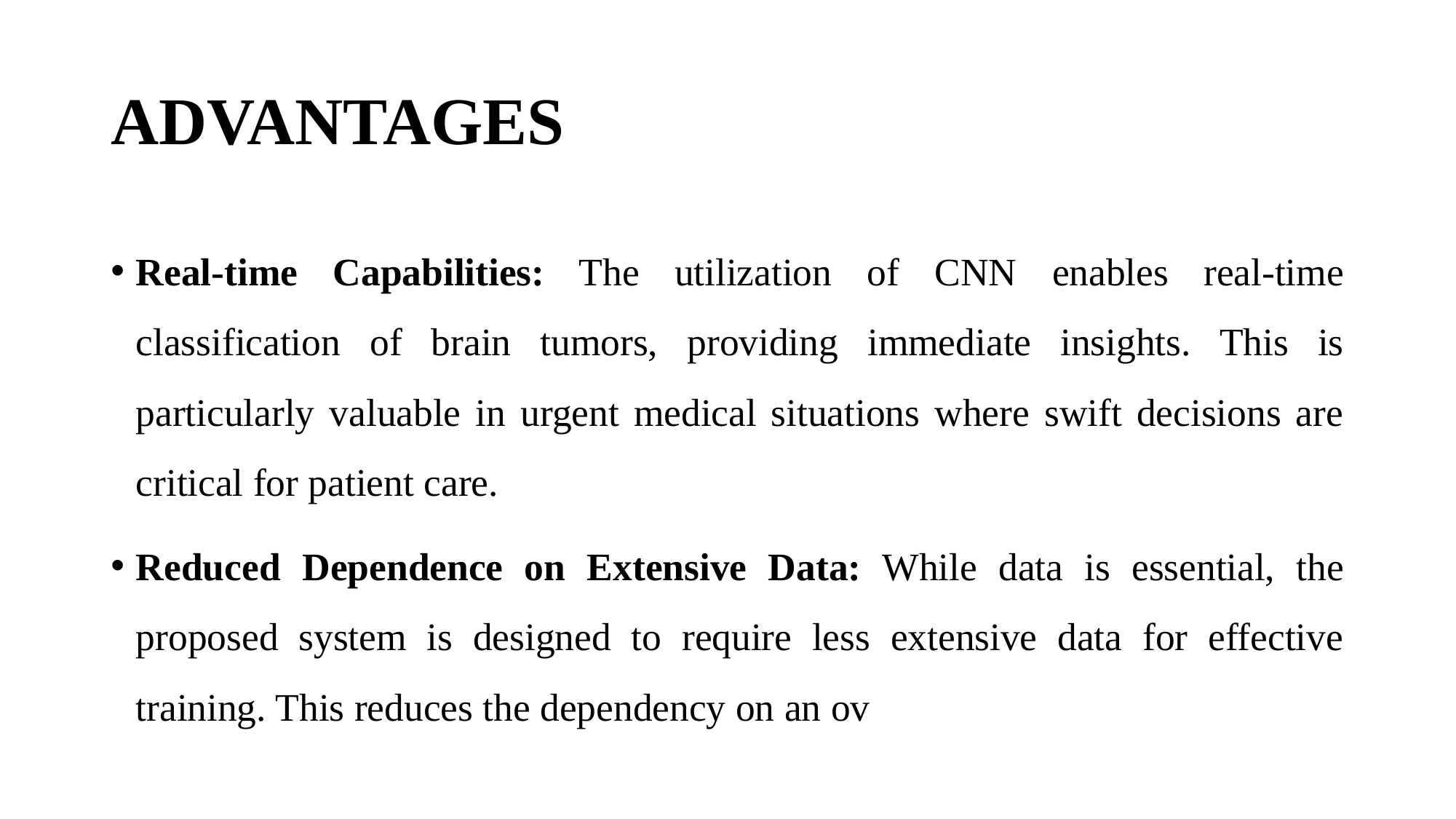

# ADVANTAGES
Real-time Capabilities: The utilization of CNN enables real-time classification of brain tumors, providing immediate insights. This is particularly valuable in urgent medical situations where swift decisions are critical for patient care.
Reduced Dependence on Extensive Data: While data is essential, the proposed system is designed to require less extensive data for effective training. This reduces the dependency on an ov